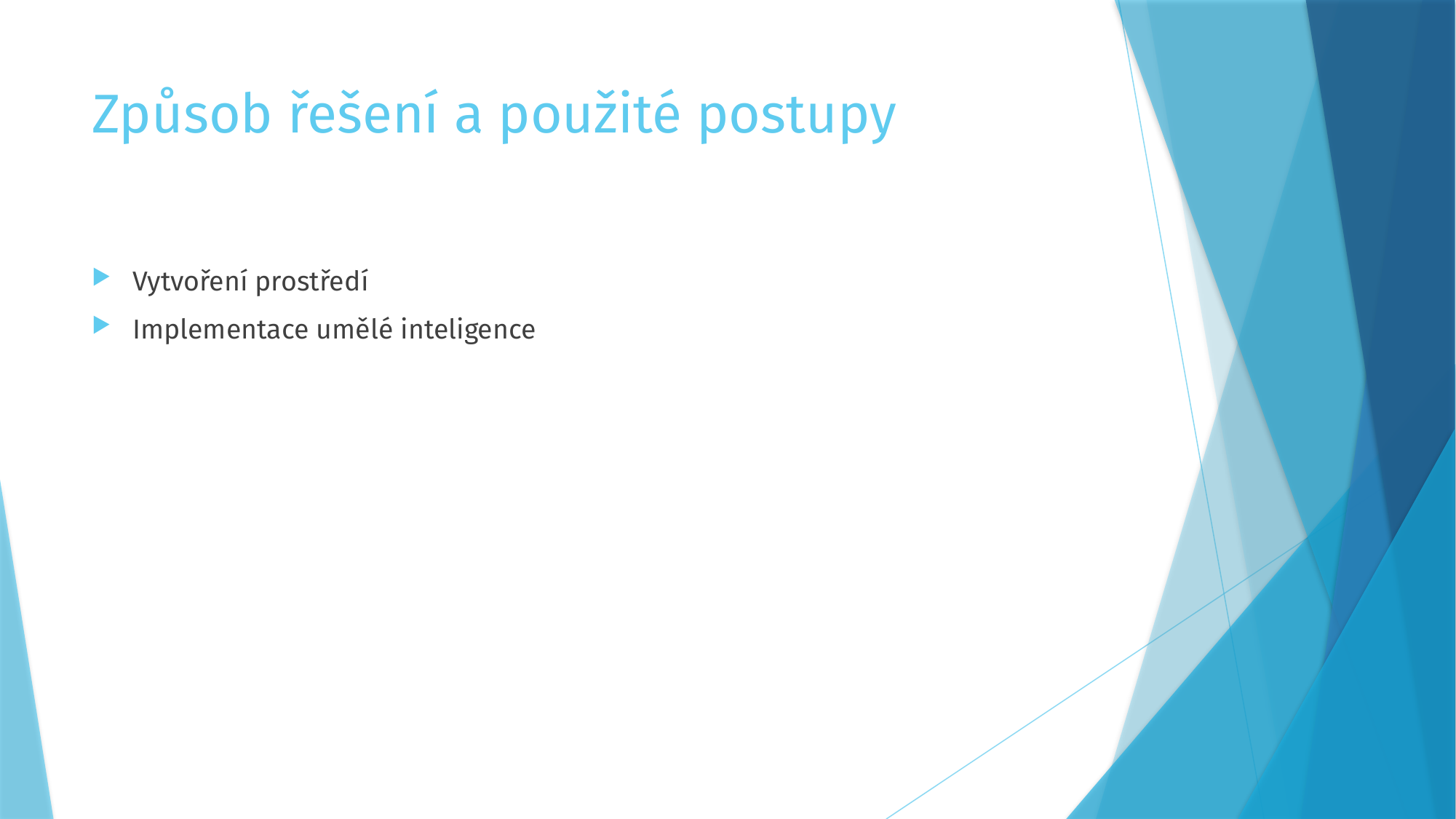

# Způsob řešení a použité postupy
Vytvoření prostředí
Implementace umělé inteligence